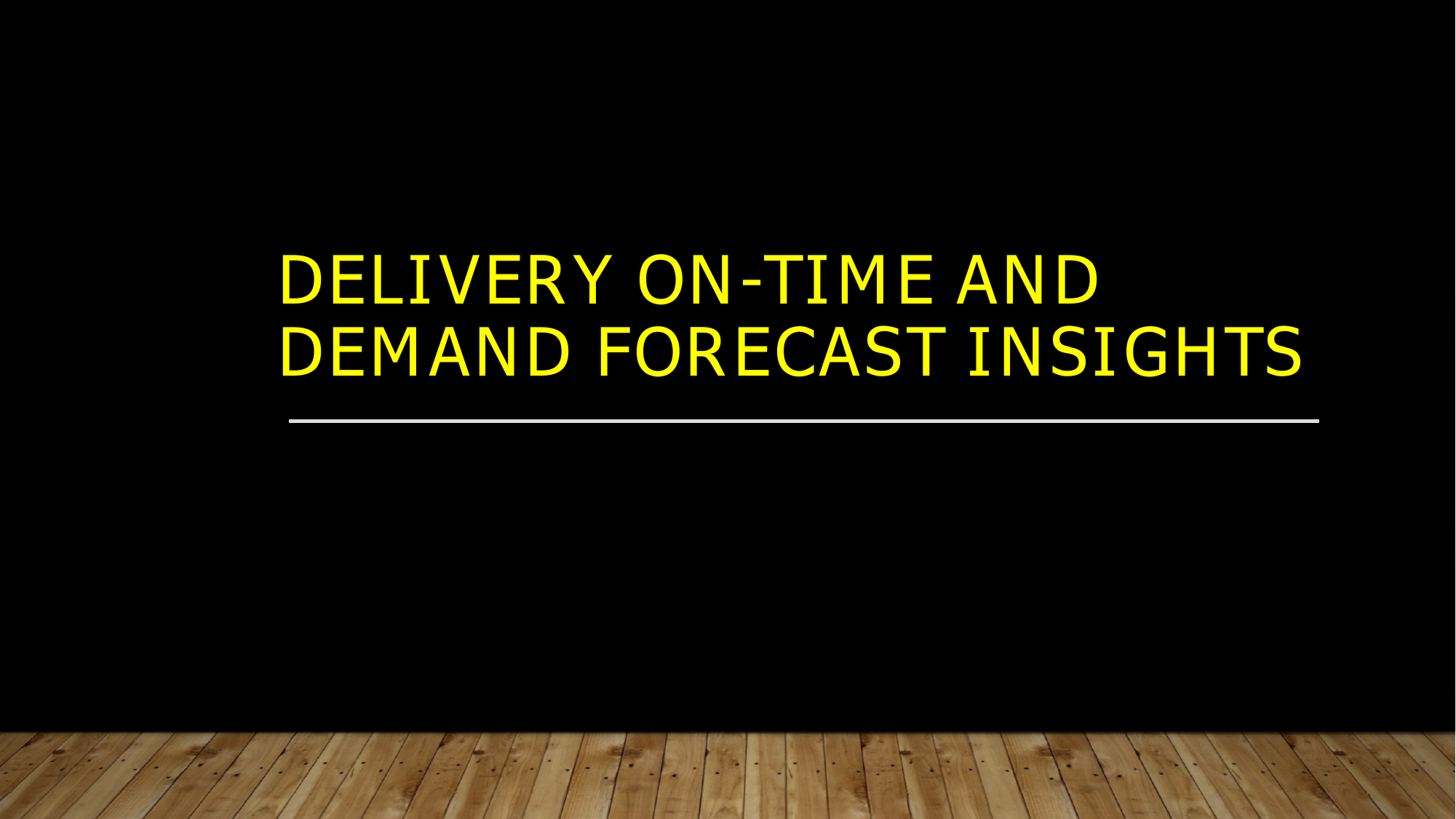

# Delivery On-time and Demand Forecast Insights